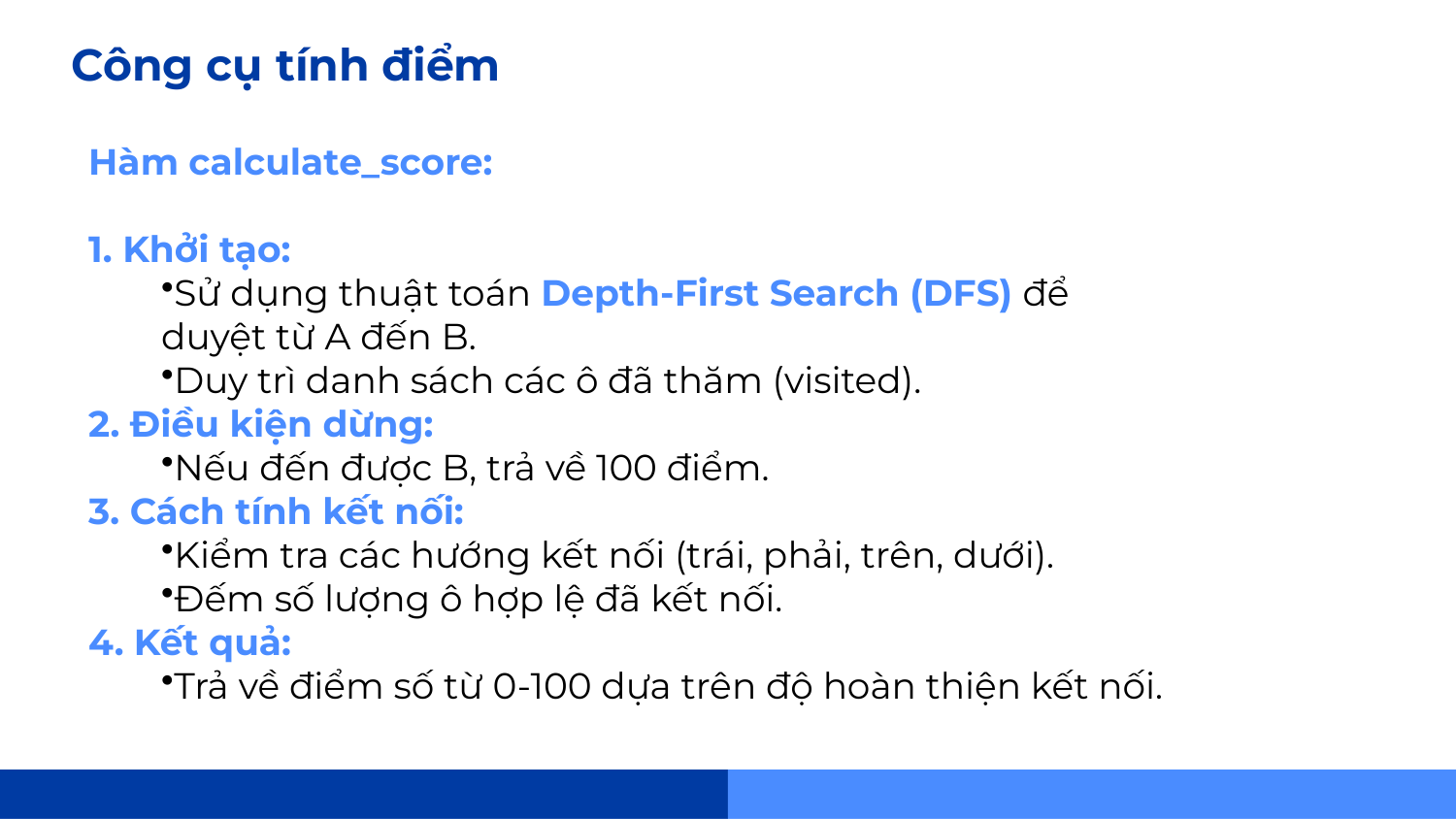

# Công cụ tính điểm
Hàm calculate_score:

 Khởi tạo:
Sử dụng thuật toán Depth-First Search (DFS) để duyệt từ A đến B.
Duy trì danh sách các ô đã thăm (visited).
 Điều kiện dừng:
Nếu đến được B, trả về 100 điểm.
 Cách tính kết nối:
Kiểm tra các hướng kết nối (trái, phải, trên, dưới).
Đếm số lượng ô hợp lệ đã kết nối.
 Kết quả:
Trả về điểm số từ 0-100 dựa trên độ hoàn thiện kết nối.